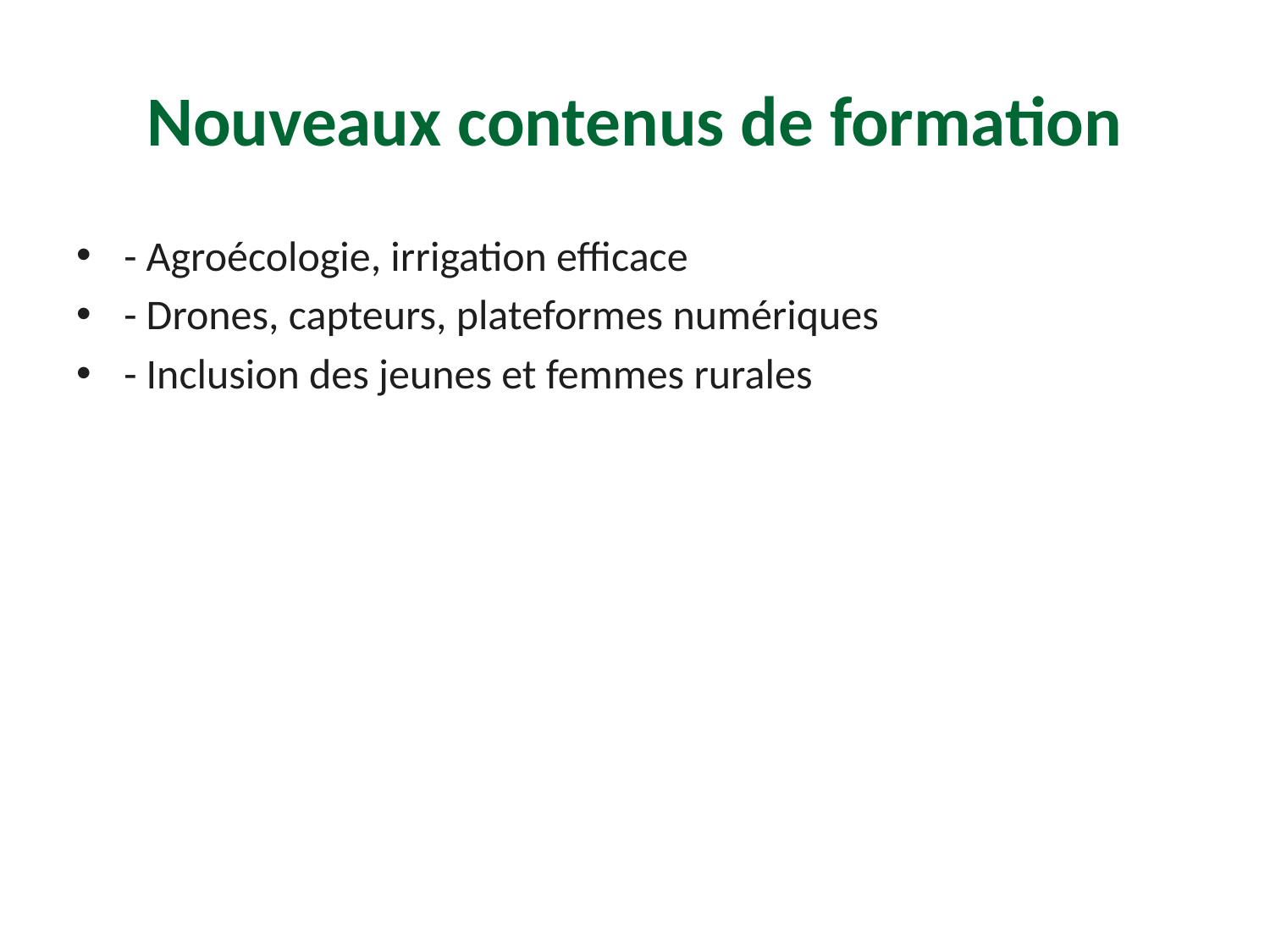

# Nouveaux contenus de formation
- Agroécologie, irrigation efficace
- Drones, capteurs, plateformes numériques
- Inclusion des jeunes et femmes rurales